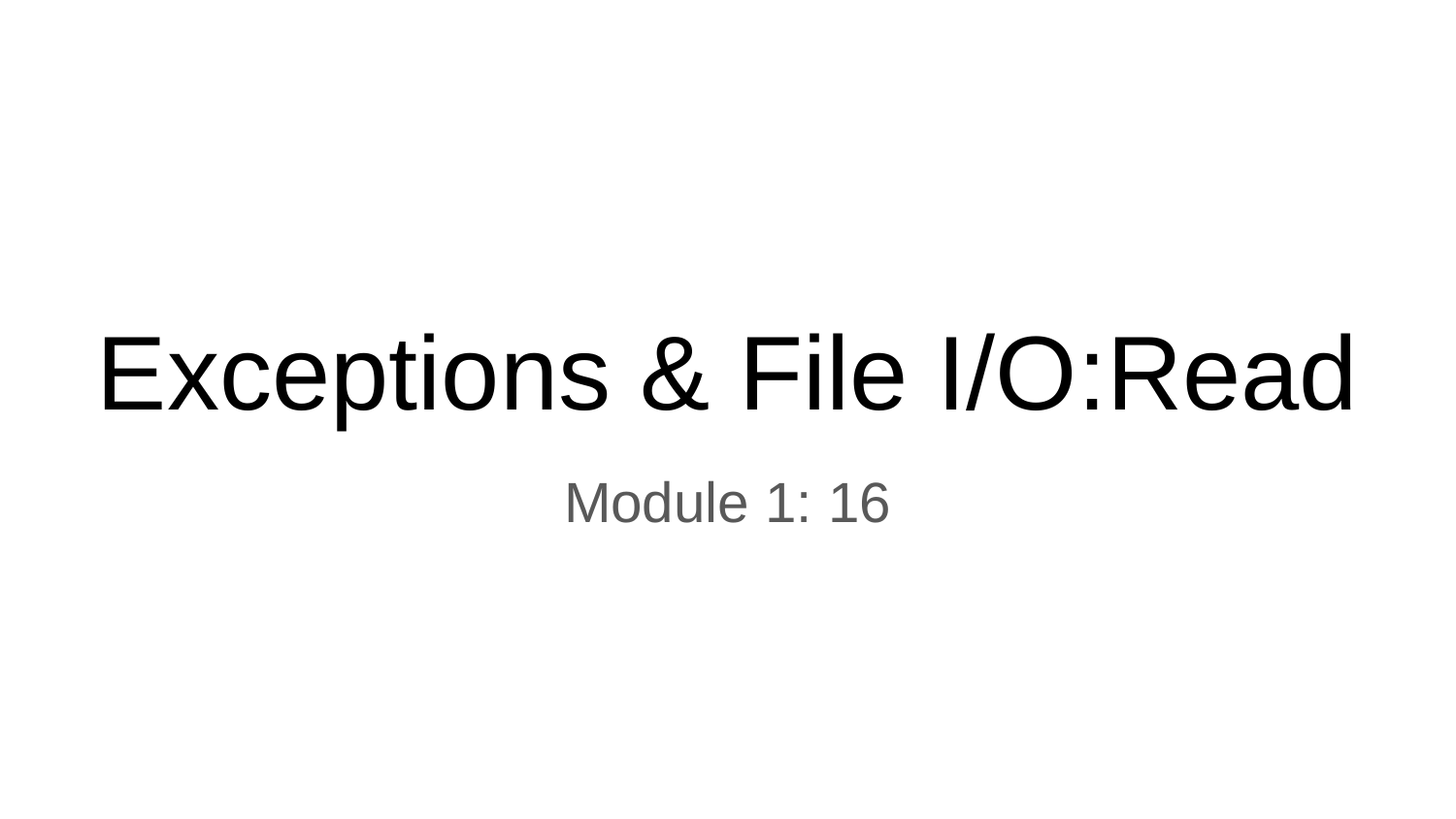

# Exceptions & File I/O:Read
Module 1: 16